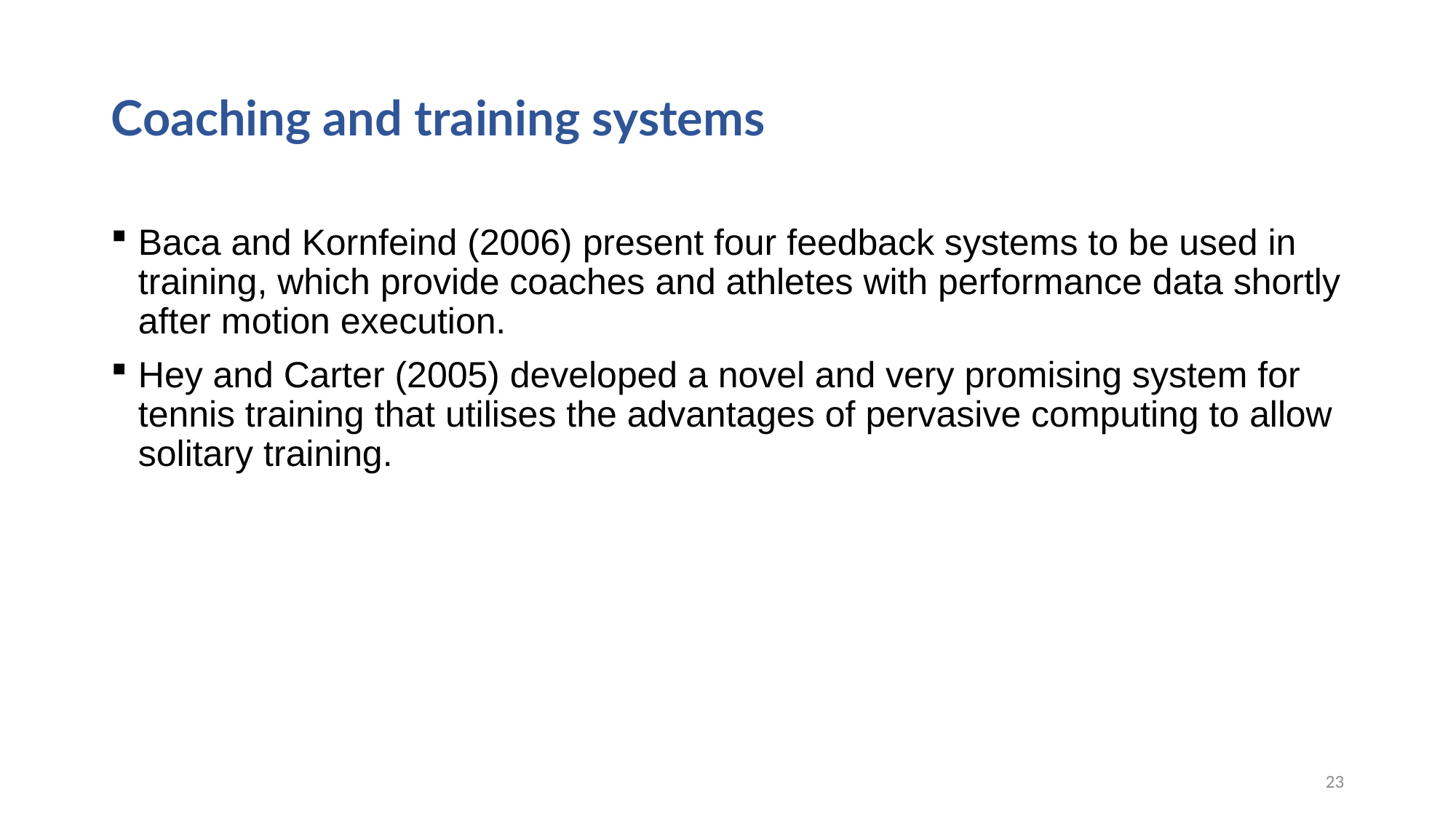

# Coaching and training systems
Baca and Kornfeind (2006) present four feedback systems to be used in training, which provide coaches and athletes with performance data shortly after motion execution.
Hey and Carter (2005) developed a novel and very promising system for tennis training that utilises the advantages of pervasive computing to allow solitary training.
23